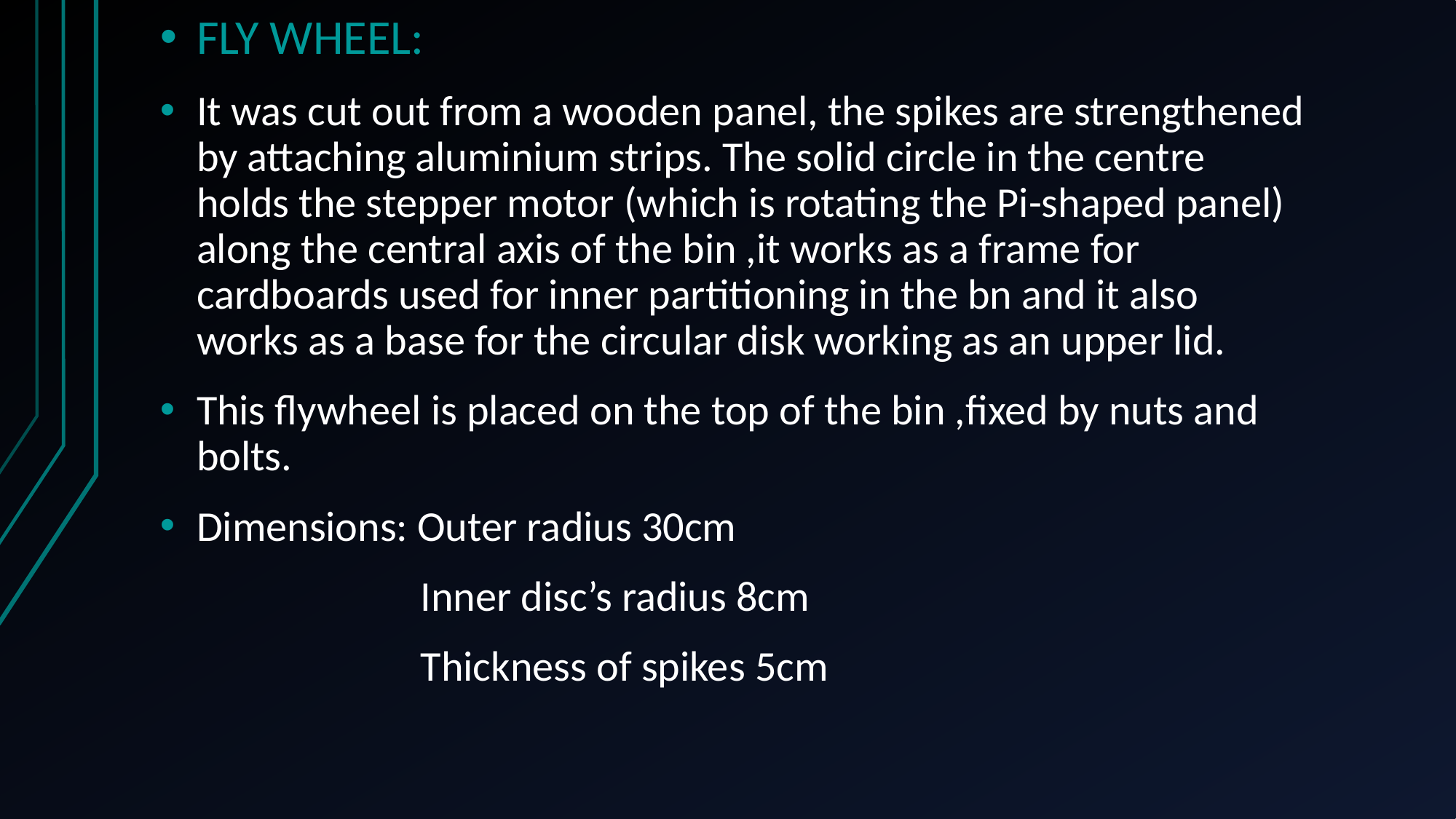

FLY WHEEL:
It was cut out from a wooden panel, the spikes are strengthened by attaching aluminium strips. The solid circle in the centre holds the stepper motor (which is rotating the Pi-shaped panel) along the central axis of the bin ,it works as a frame for cardboards used for inner partitioning in the bn and it also works as a base for the circular disk working as an upper lid.
This flywheel is placed on the top of the bin ,fixed by nuts and bolts.
Dimensions: Outer radius 30cm
                           Inner disc’s radius 8cm
                           Thickness of spikes 5cm